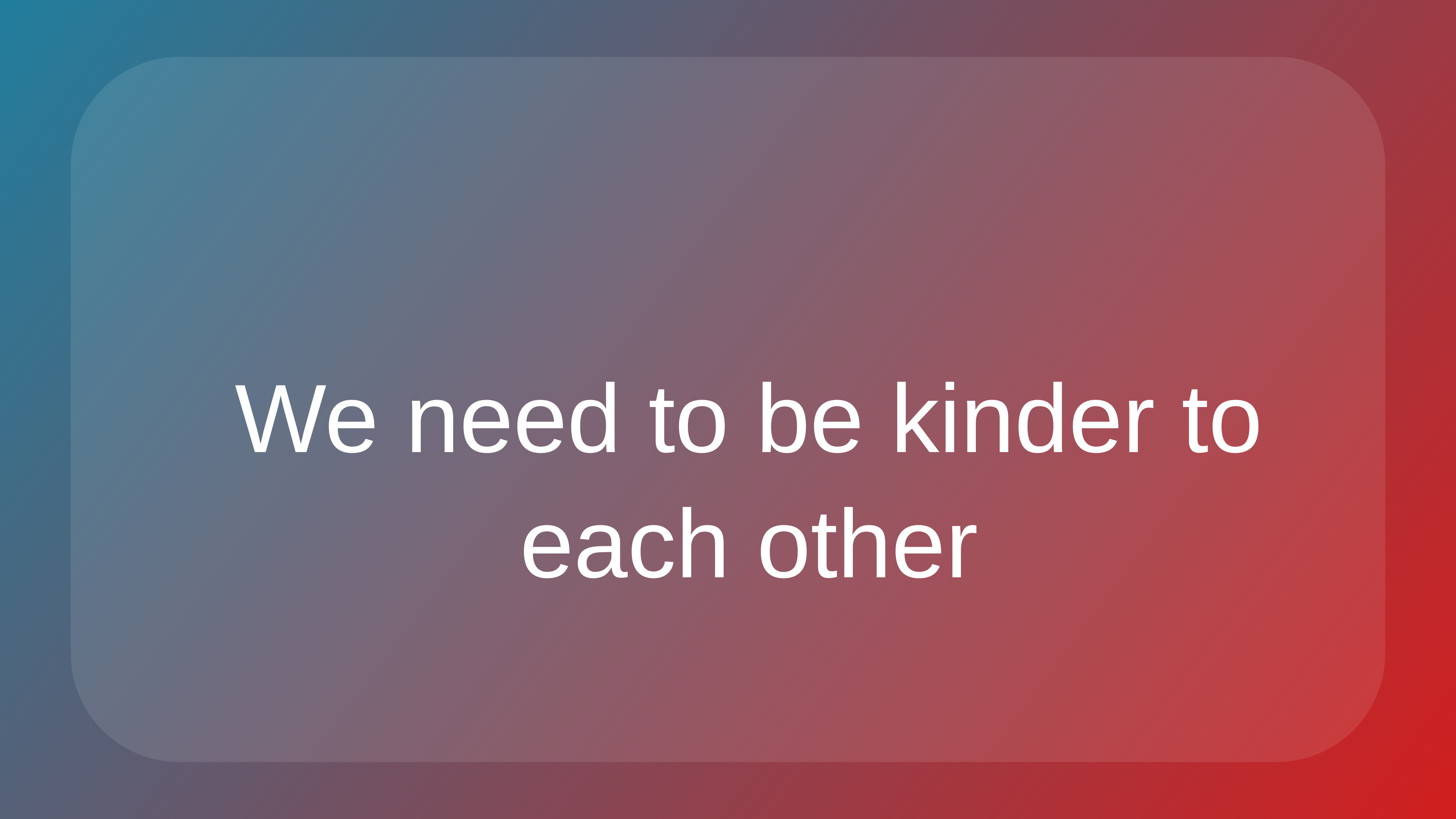

We need to be kinder to each other